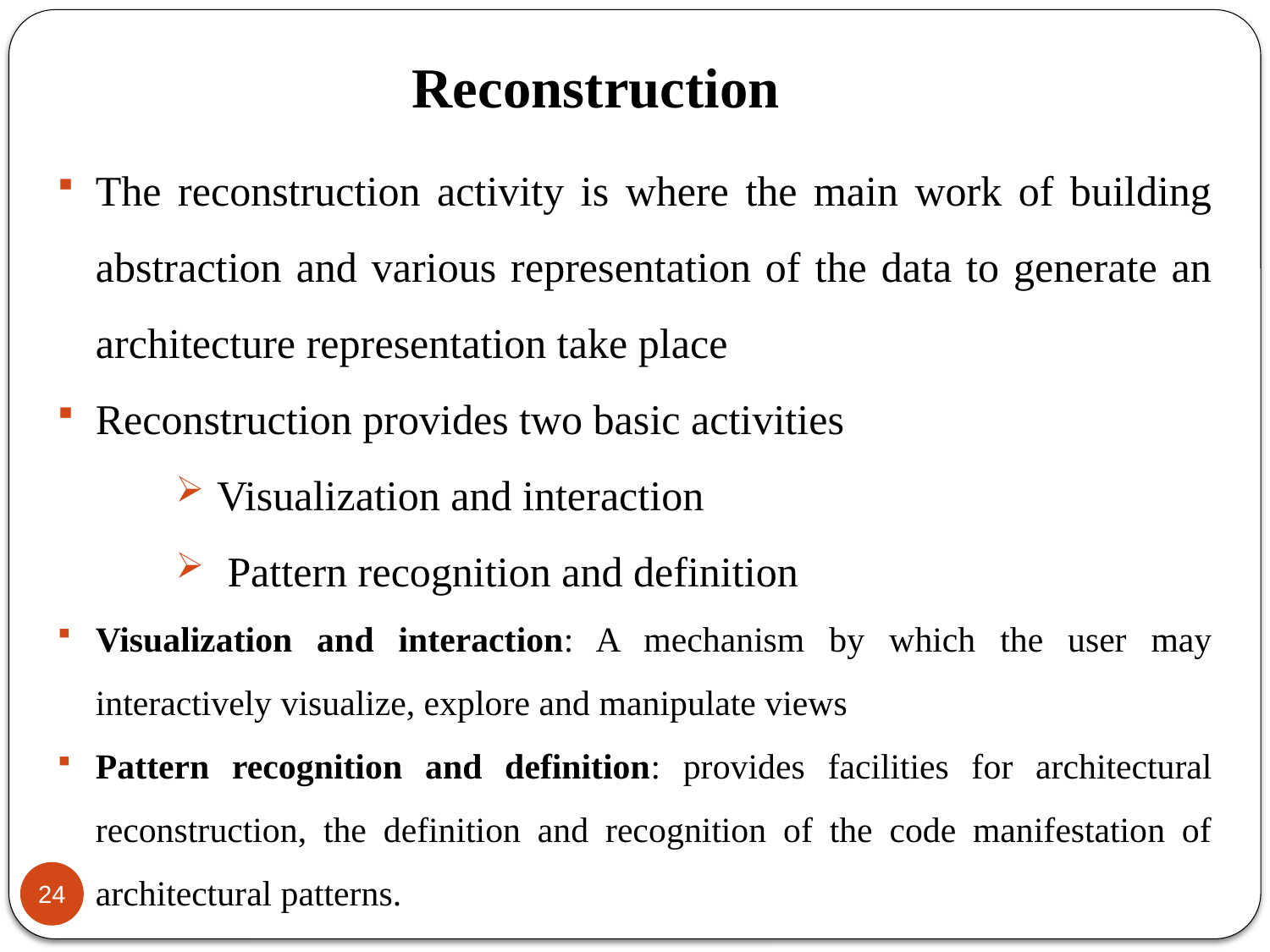

# Reconstruction
The reconstruction activity is where the main work of building abstraction and various representation of the data to generate an architecture representation take place
Reconstruction provides two basic activities
Visualization and interaction
 Pattern recognition and definition
Visualization and interaction: A mechanism by which the user may interactively visualize, explore and manipulate views
Pattern recognition and definition: provides facilities for architectural reconstruction, the definition and recognition of the code manifestation of architectural patterns.

24